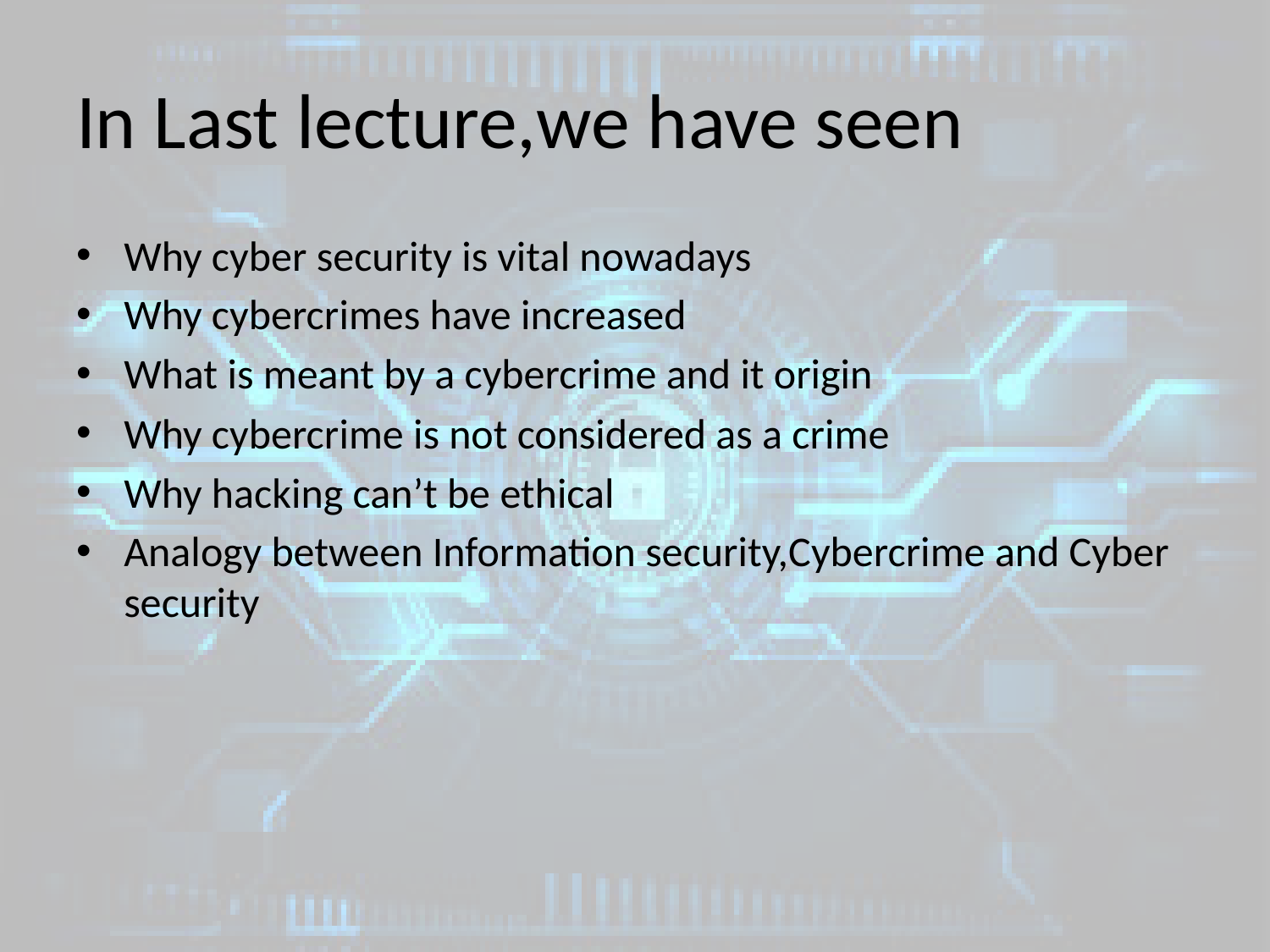

# In Last lecture,we have seen
Why cyber security is vital nowadays
Why cybercrimes have increased
What is meant by a cybercrime and it origin
Why cybercrime is not considered as a crime
Why hacking can’t be ethical
Analogy between Information security,Cybercrime and Cyber security